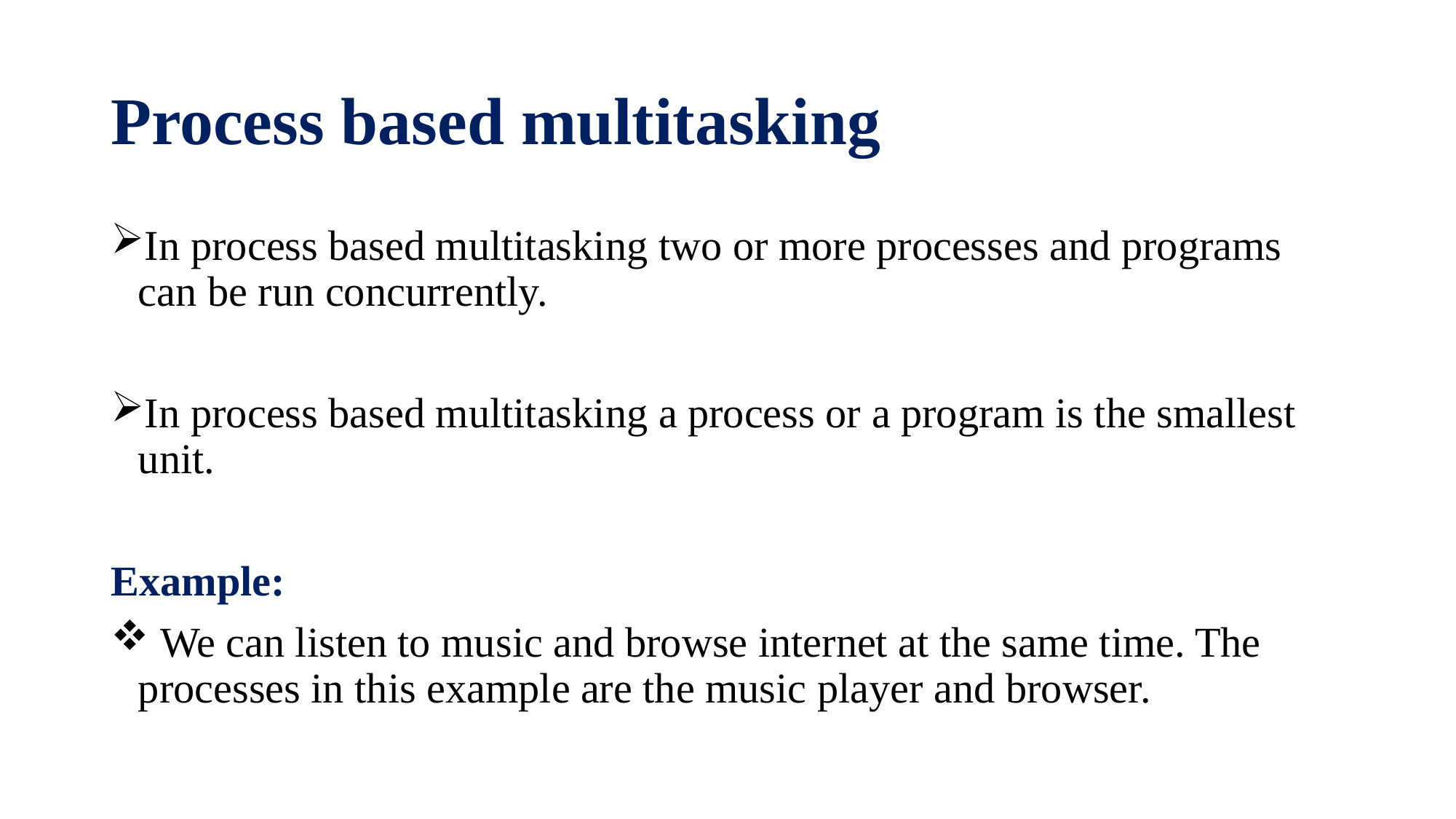

# Process based multitasking
In process based multitasking two or more processes and programs can be run concurrently.

In process based multitasking a process or a program is the smallest unit.

Example:
 We can listen to music and browse internet at the same time. The processes in this example are the music player and browser.